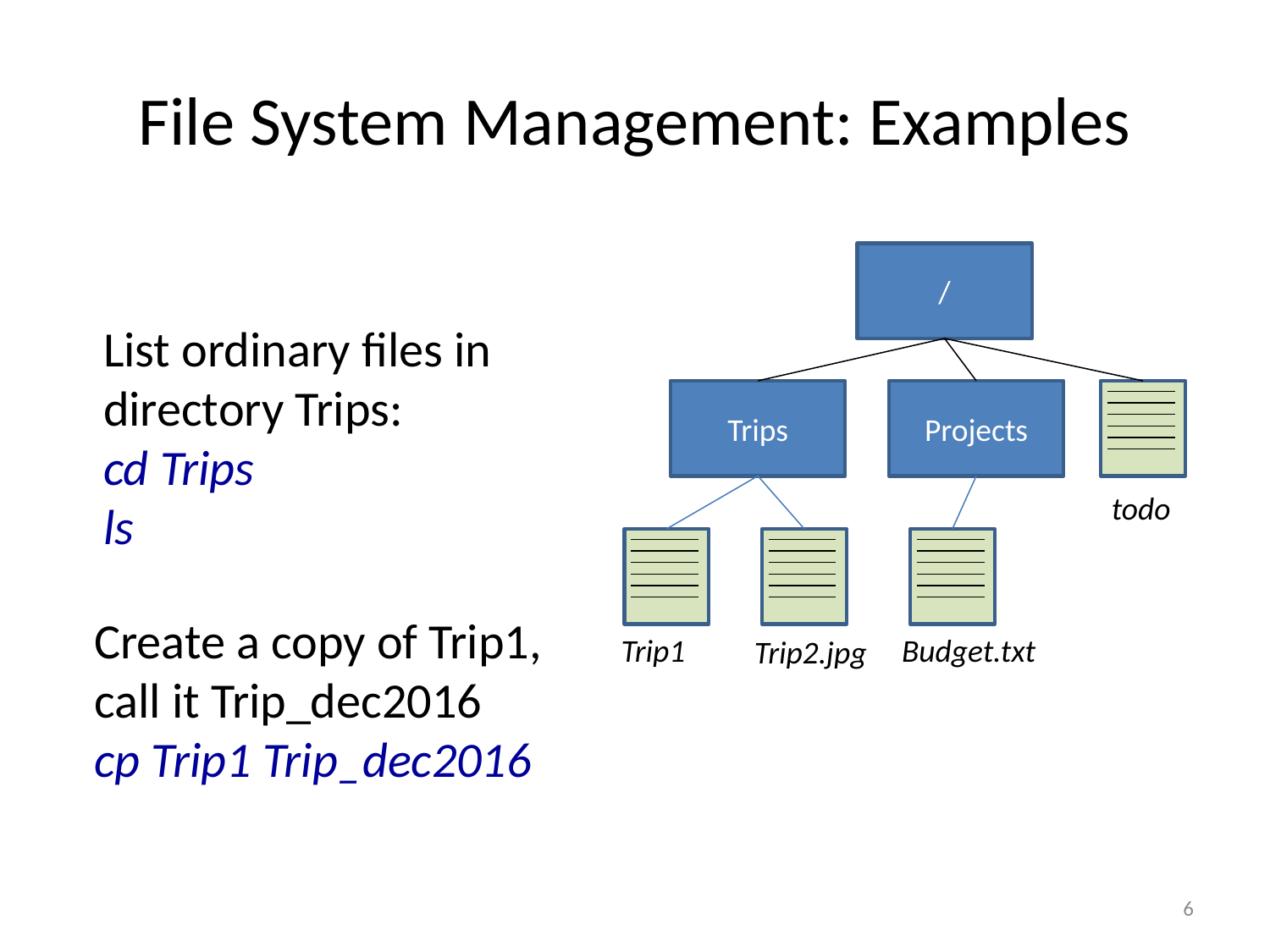

# File System Management: Examples
/
List ordinary files in directory Trips:
cd Trips
ls
Trips
Projects

todo

Create a copy of Trip1, call it Trip_dec2016
cp Trip1 Trip_dec2016
Trip1
Budget.txt
Trip2.jpg
6